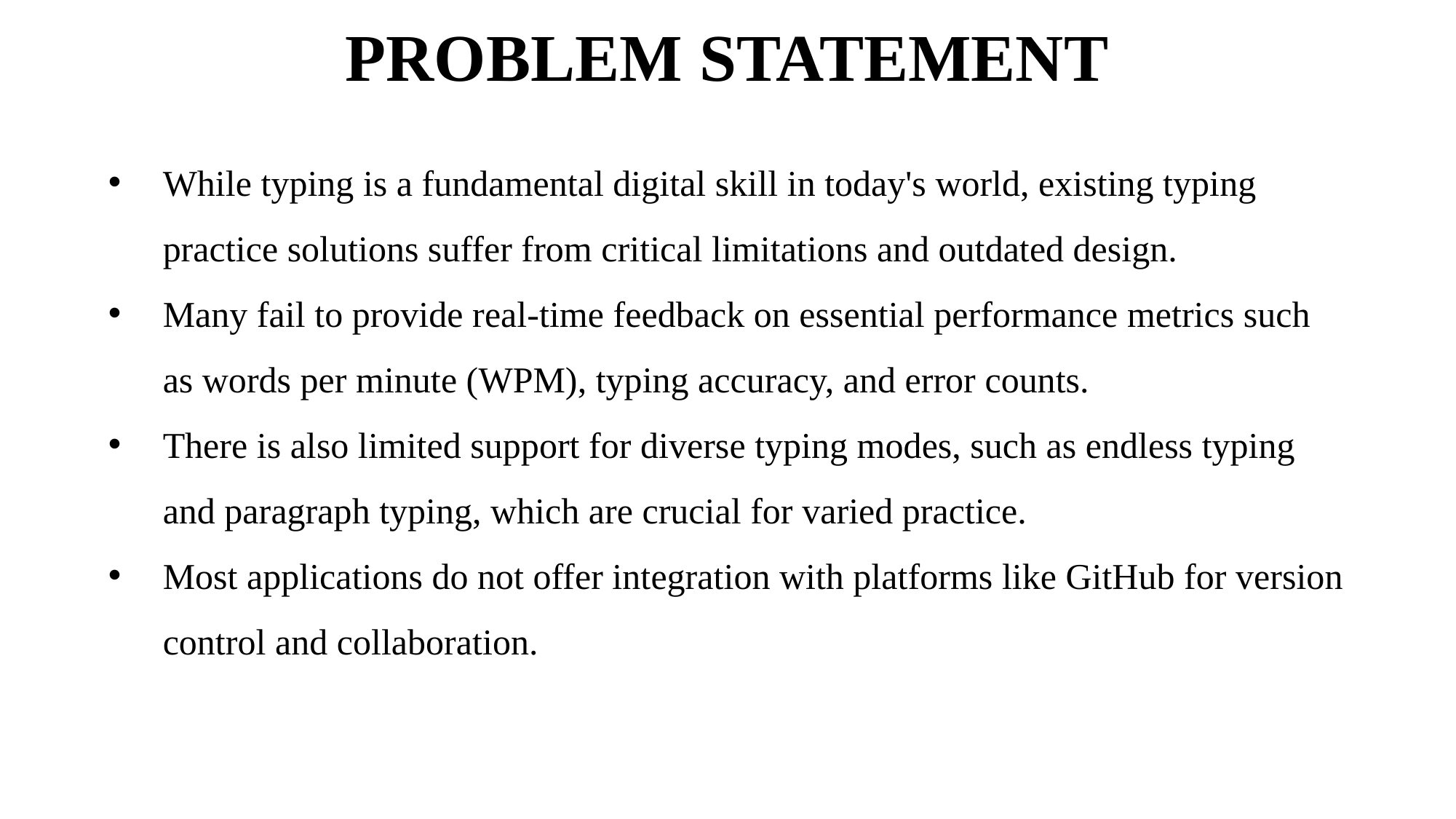

PROBLEM STATEMENT
While typing is a fundamental digital skill in today's world, existing typing practice solutions suffer from critical limitations and outdated design.
Many fail to provide real-time feedback on essential performance metrics such as words per minute (WPM), typing accuracy, and error counts.
There is also limited support for diverse typing modes, such as endless typing and paragraph typing, which are crucial for varied practice.
Most applications do not offer integration with platforms like GitHub for version control and collaboration.